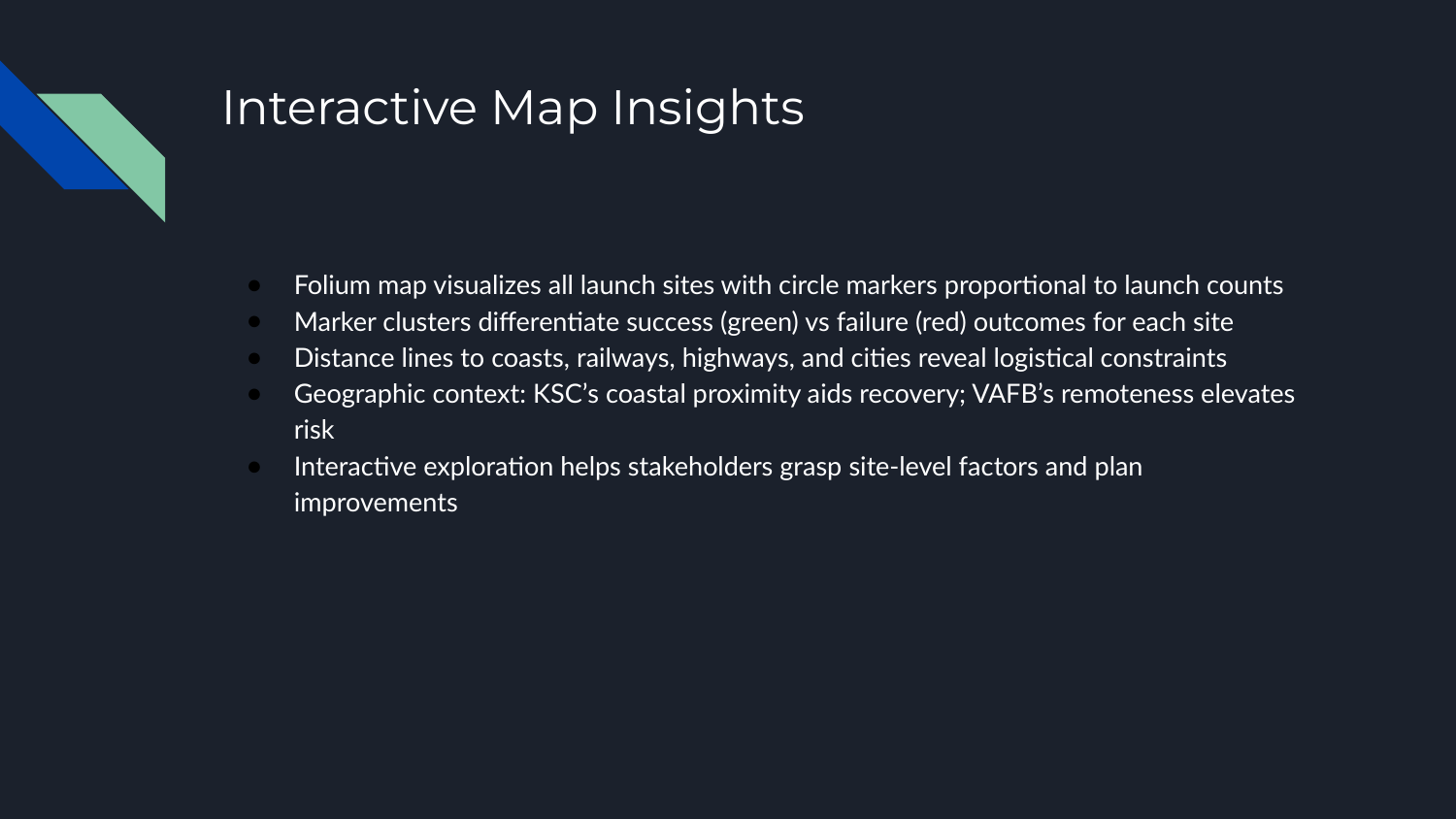

# Interactive Map Insights
Folium map visualizes all launch sites with circle markers proportional to launch counts
Marker clusters differentiate success (green) vs failure (red) outcomes for each site
Distance lines to coasts, railways, highways, and cities reveal logistical constraints
Geographic context: KSC’s coastal proximity aids recovery; VAFB’s remoteness elevates risk
Interactive exploration helps stakeholders grasp site‑level factors and plan improvements